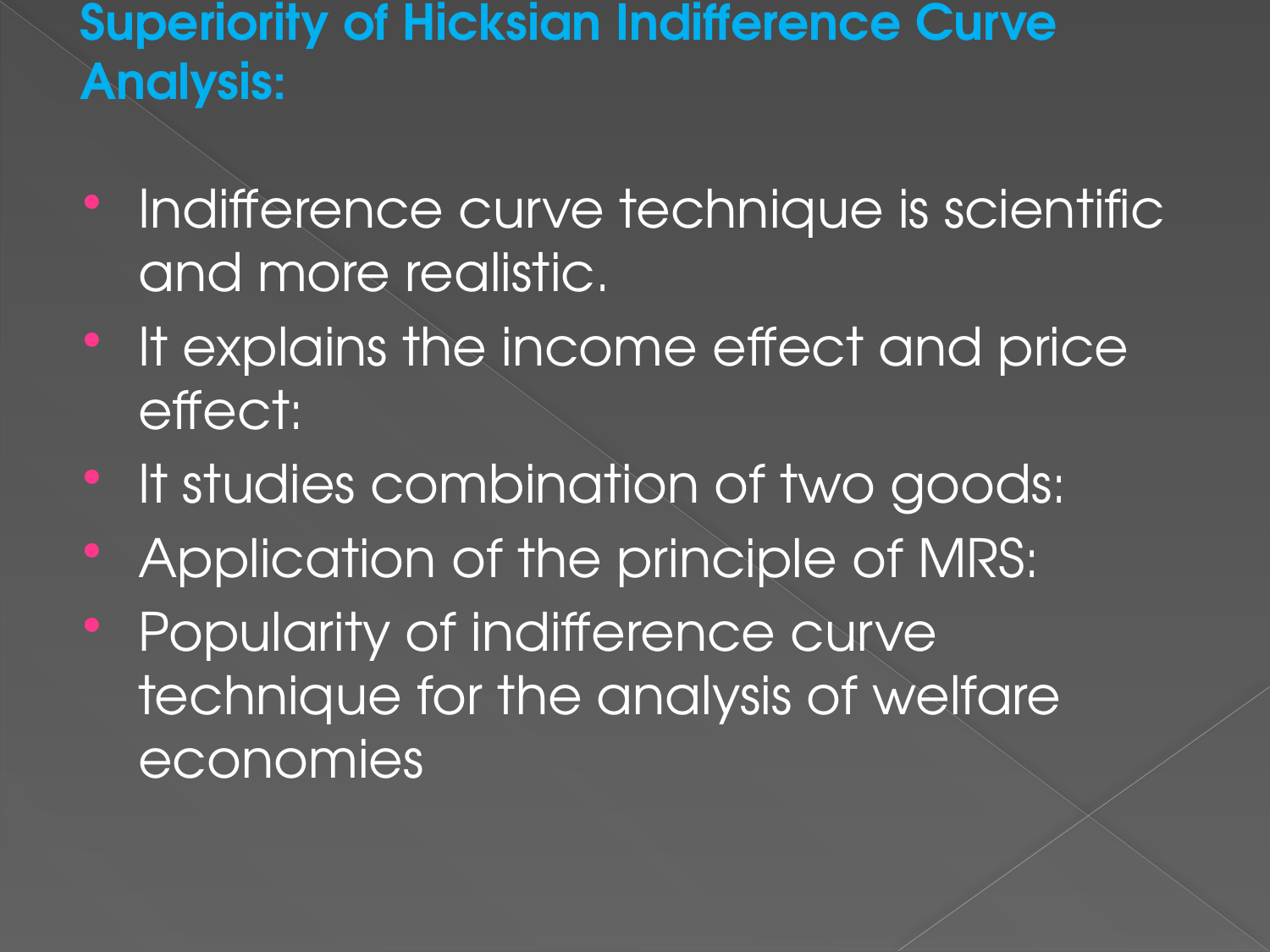

# Superiority of Hicksian Indifference Curve Analysis:
Indifference curve technique is scientific and more realistic.
It explains the income effect and price effect:
It studies combination of two goods:
Application of the principle of MRS:
Popularity of indifference curve technique for the analysis of welfare economies